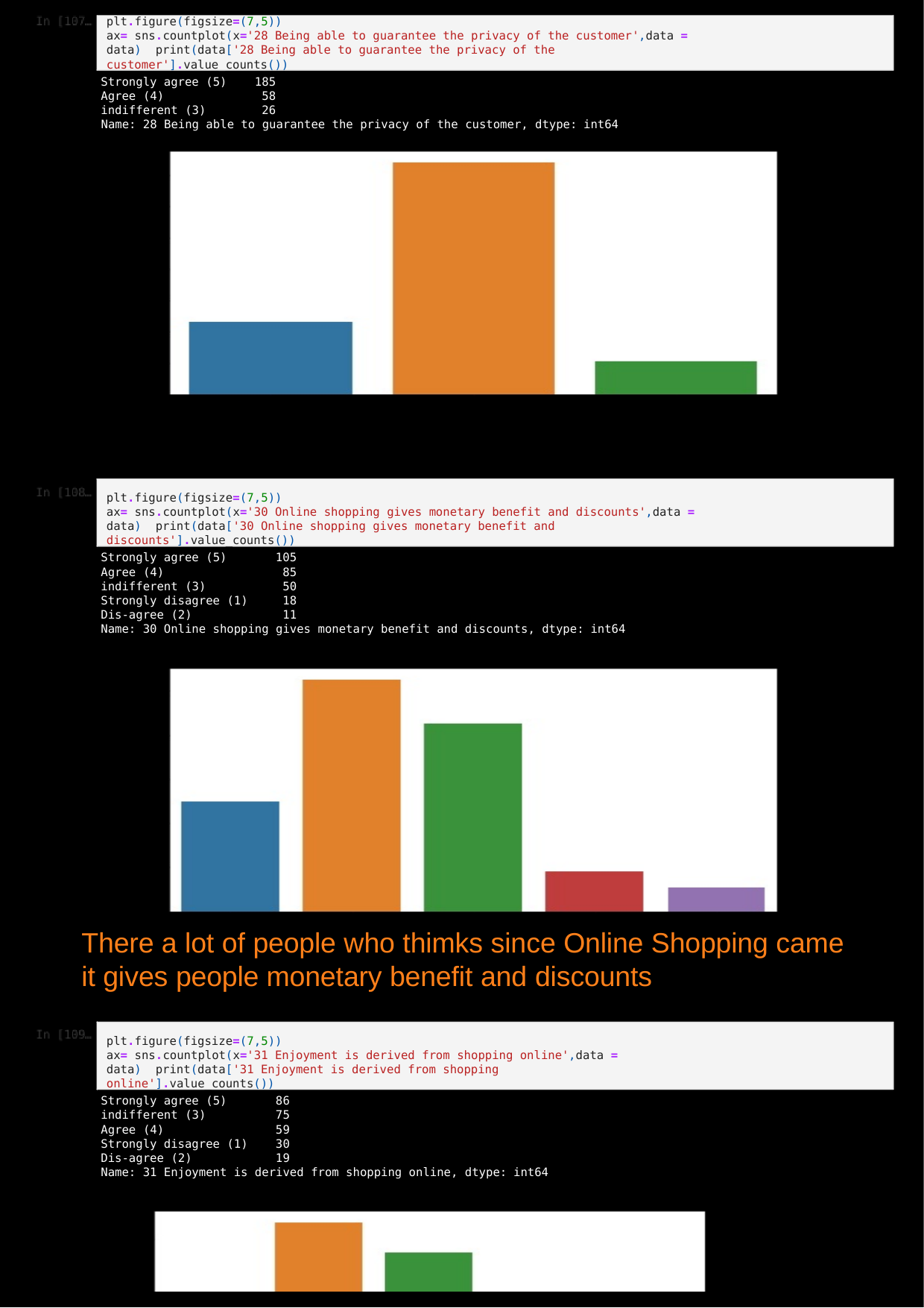

plt.figure(figsize=(7,5))
ax= sns.countplot(x='28 Being able to guarantee the privacy of the customer',data = data)  print(data['28 Being able to guarantee the privacy of the customer'].value_counts())

Strongly agree (5)
Agree (4)
indifferent (3)
185
58
26
Name: 28 Being able to guarantee the privacy of the customer, dtype: int64

plt.figure(figsize=(7,5))
ax= sns.countplot(x='30 Online shopping gives monetary benefit and discounts',data = data)  print(data['30 Online shopping gives monetary benefit and discounts'].value_counts())
Strongly agree (5)
Agree (4)
indifferent (3)
Strongly disagree (1)
Dis-agree (2)
105
85
50
18
11
Name: 30 Online shopping gives monetary benefit and discounts, dtype: int64

There a lot of people who thimks since Online Shopping came it gives people monetary benefit and discounts

plt.figure(figsize=(7,5))
ax= sns.countplot(x='31 Enjoyment is derived from shopping online',data = data)  print(data['31 Enjoyment is derived from shopping online'].value_counts())
Strongly agree (5)
indifferent (3)
Agree (4)
Strongly disagree (1)
Dis-agree (2)
86
75
59
30
19
Name: 31 Enjoyment is derived from shopping online, dtype: int64